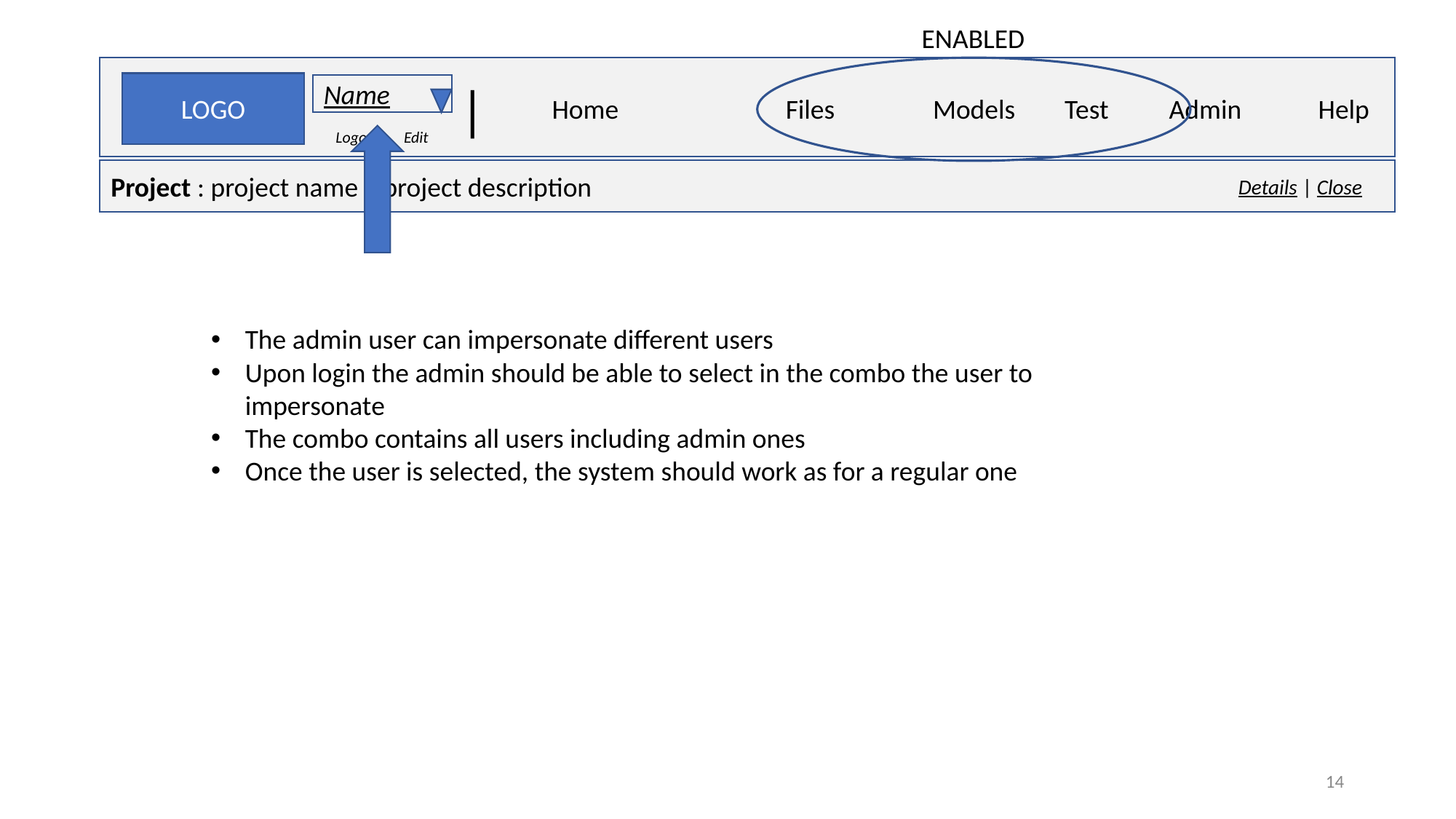

ENABLED

LOGO

|
Home
Files
Models
Test
Admin
Help
Name

Logout
Edit

Details | Close
Project : project name | project description
The admin user can impersonate different users
Upon login the admin should be able to select in the combo the user to impersonate
The combo contains all users including admin ones
Once the user is selected, the system should work as for a regular one

14